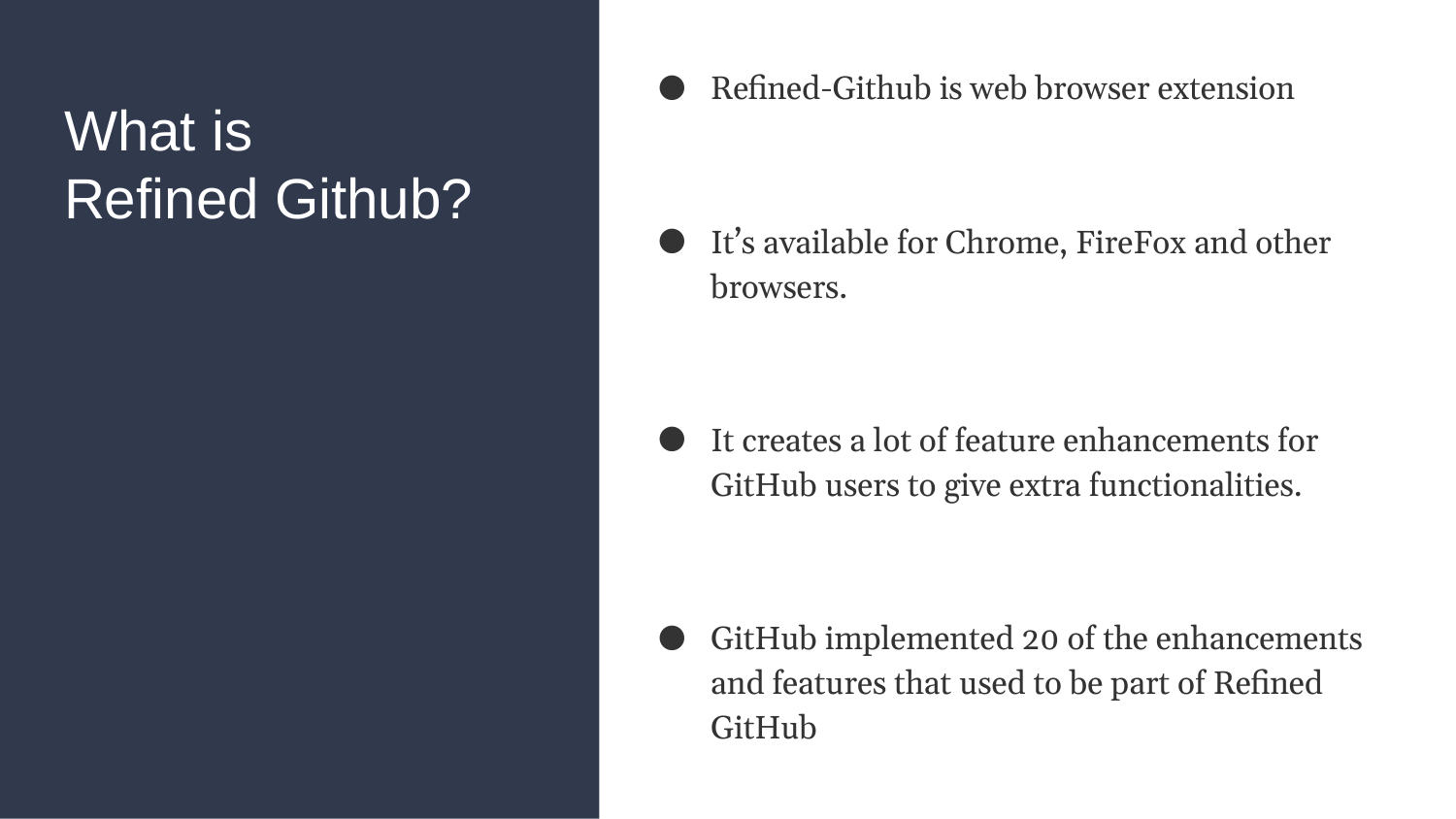

Refined-Github is web browser extension

It’s available for Chrome, FireFox and other browsers.

It creates a lot of feature enhancements for GitHub users to give extra functionalities.

GitHub implemented 20 of the enhancements and features that used to be part of Refined GitHub

# What is
Refined Github?